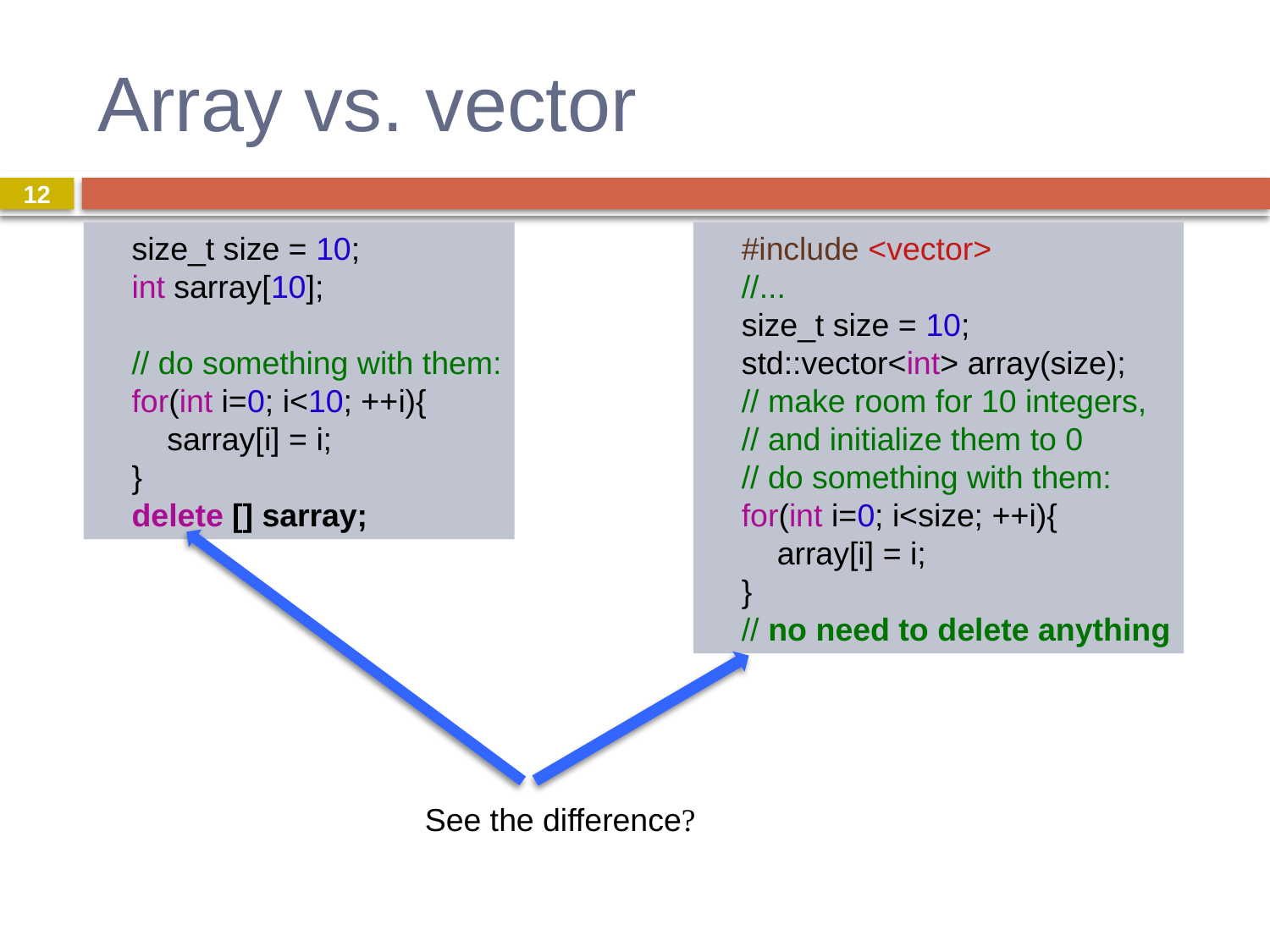

# Array vs. vector
12
    size_t size = 10;
    int sarray[10];

    // do something with them:
    for(int i=0; i<10; ++i){
        sarray[i] = i;
    }
    delete [] sarray;
    #include <vector>
    //...
    size_t size = 10;
    std::vector<int> array(size);
    // make room for 10 integers,
    // and initialize them to 0
    // do something with them:
    for(int i=0; i<size; ++i){
        array[i] = i;
    }
    // no need to delete anything

See the difference?